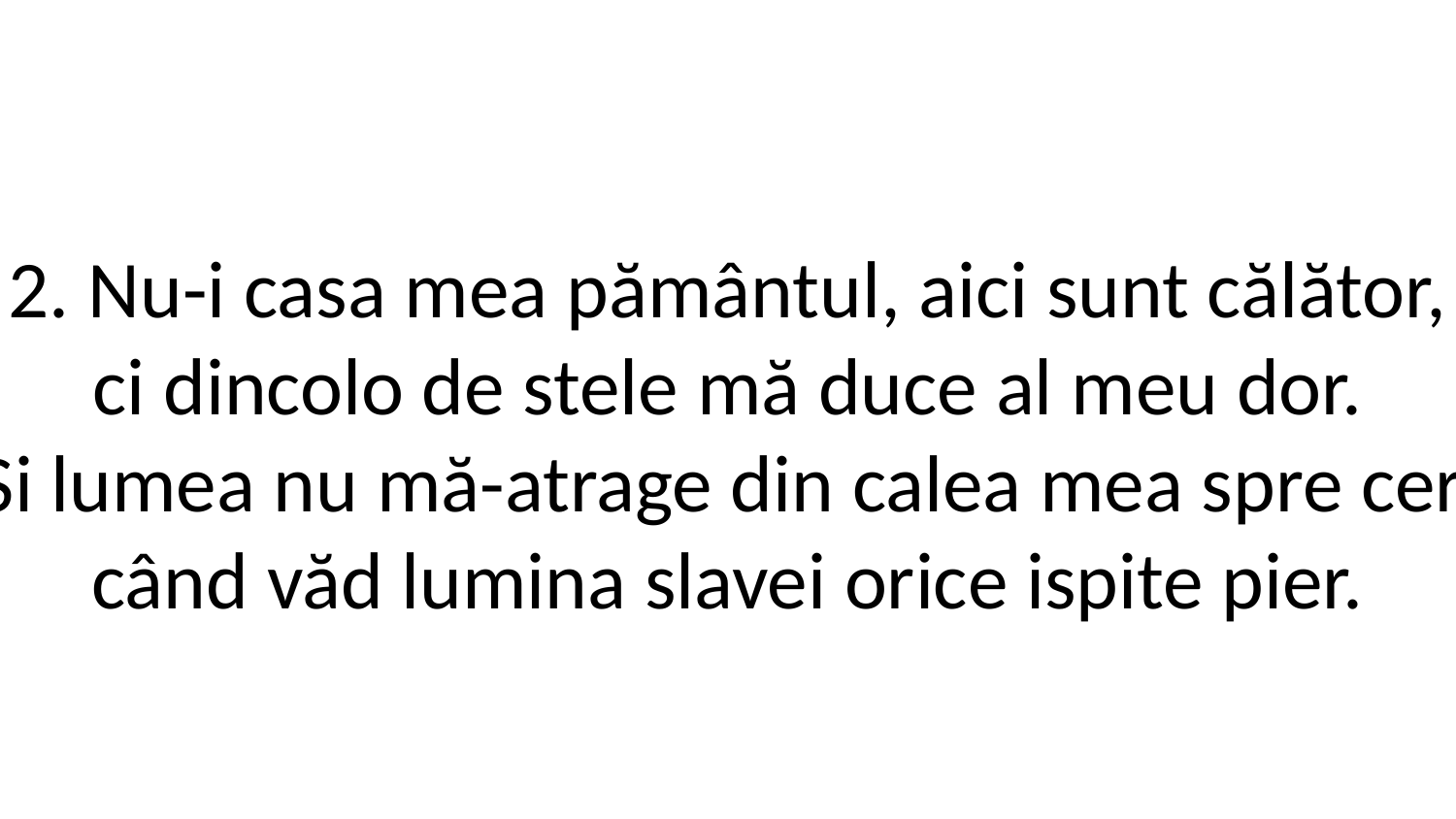

2. Nu-i casa mea pământul, aici sunt călător,
ci dincolo de stele mă duce al meu dor.
Și lumea nu mă-atrage din calea mea spre cer,
când văd lumina slavei orice ispite pier.